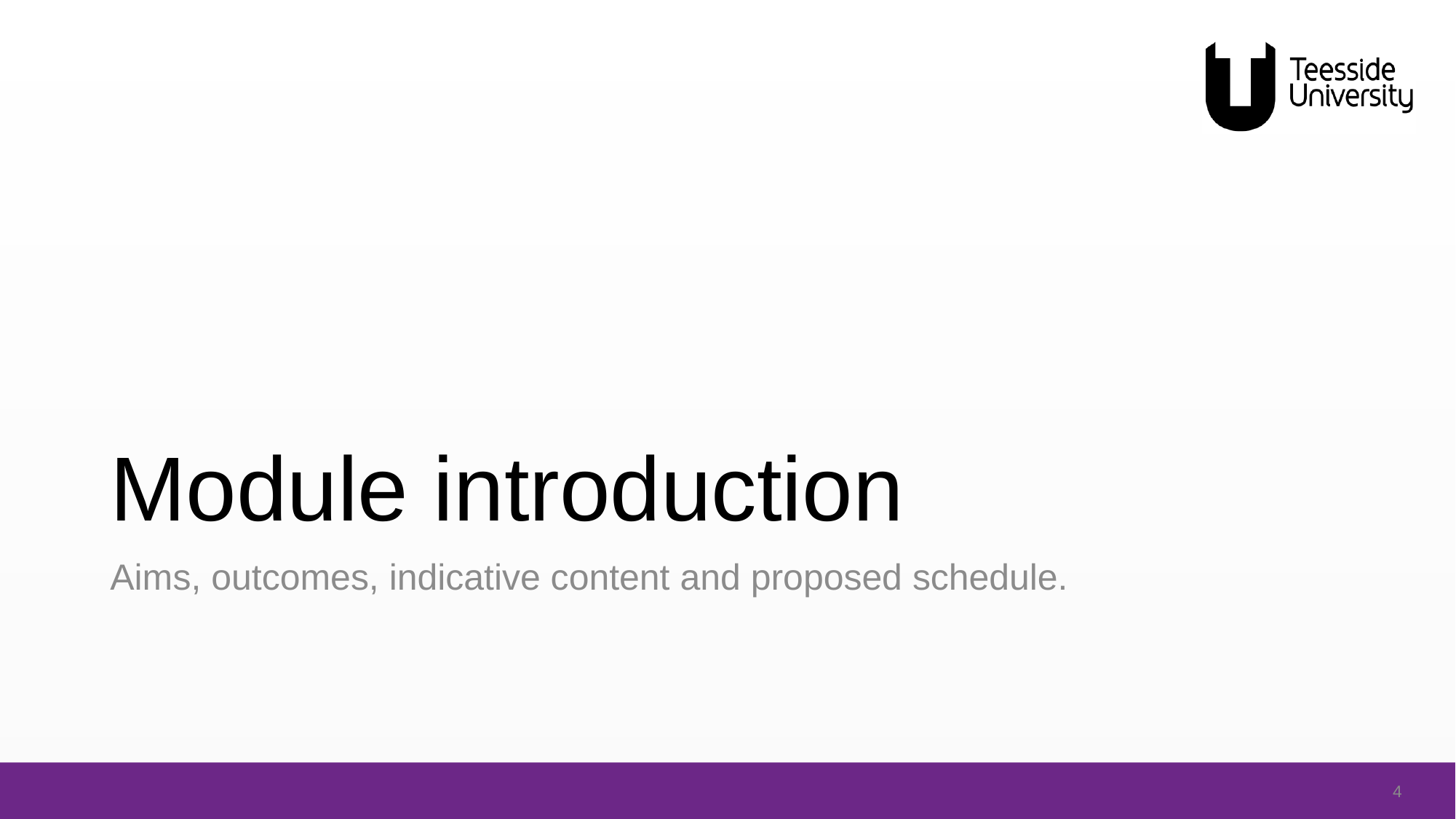

# Module introduction
Aims, outcomes, indicative content and proposed schedule.
4